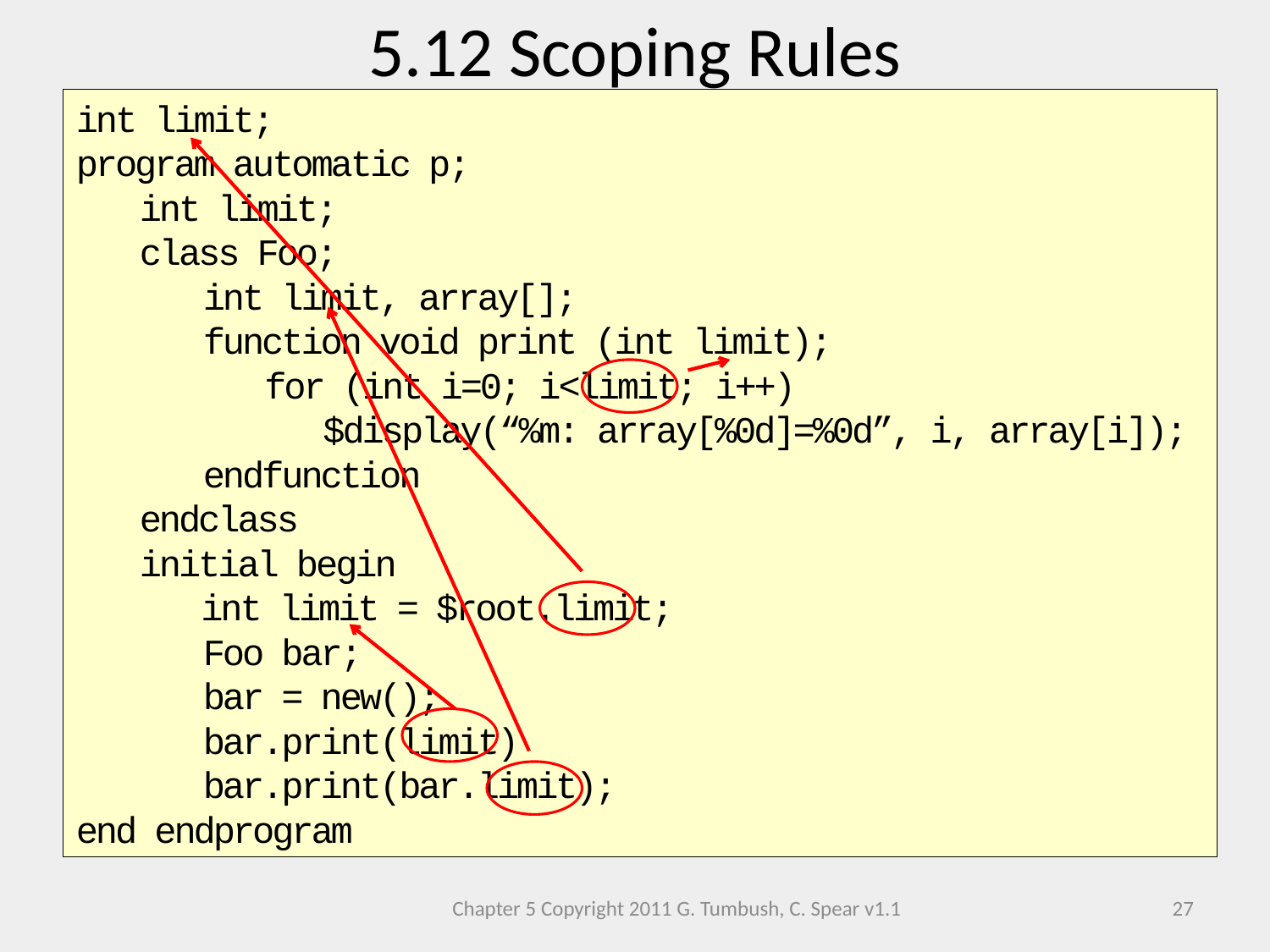

5.12 Scoping Rules
int limit;
program automatic p;
int limit;
class Foo;
int limit, array[];
function void print (int limit);
   for (int i=0; i<limit; i++)
      $display(“%m: array[%0d]=%0d”, i, array[i]);
endfunction
endclass
initial begin
   int limit = $root.limit;
Foo bar;
bar = new();
bar.print(limit)
bar.print(bar.limit);
end endprogram

Chapter 5 Copyright 2011 G. Tumbush, C. Spear v1.1
27